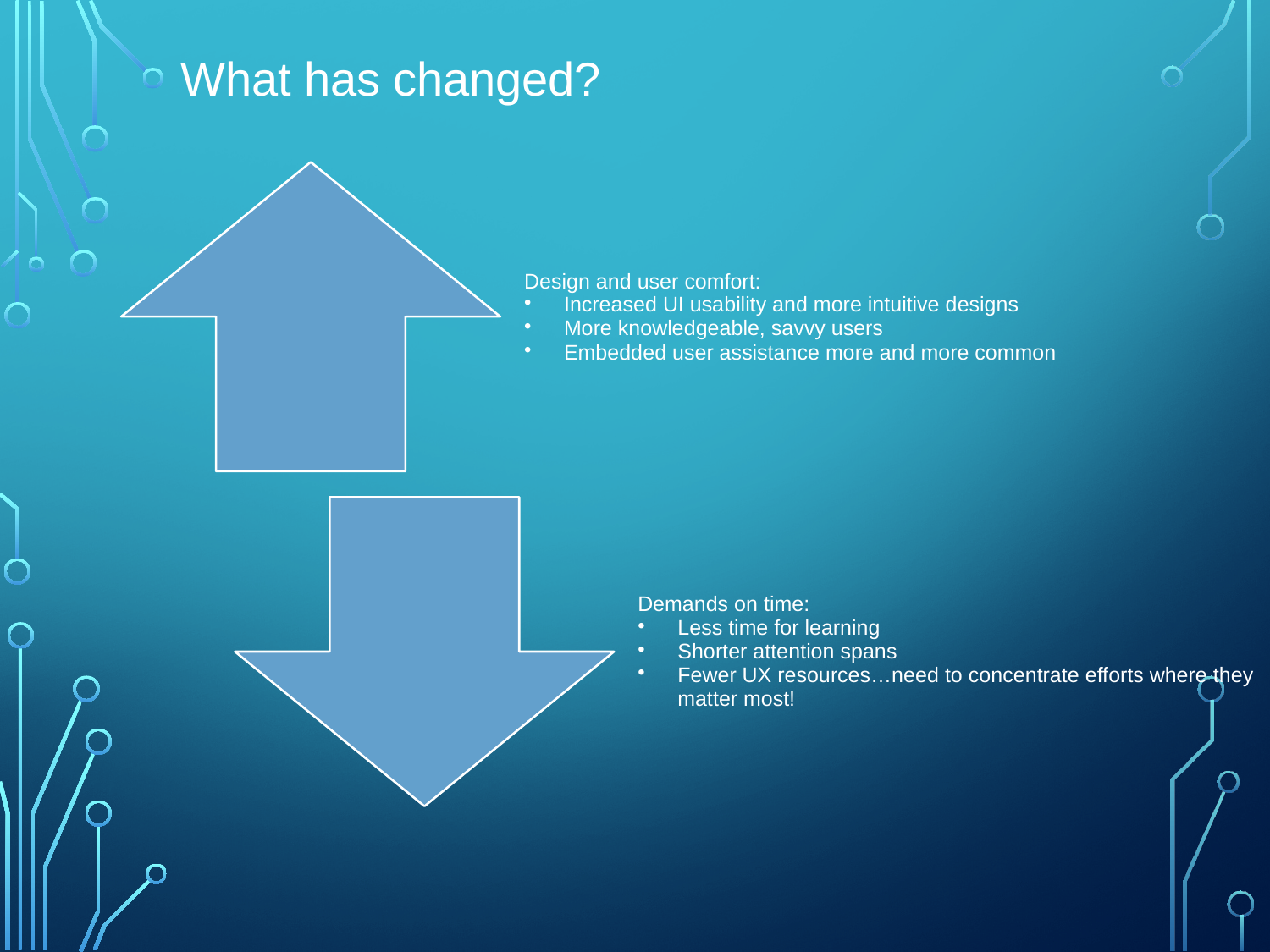

# What has changed?
Design and user comfort:
Increased UI usability and more intuitive designs
More knowledgeable, savvy users
Demands on time:
Less time for learning
Shorter attention spans
Fewer UX resources…need to concentrate efforts where they matter most!
Embedded user assistance more and more common